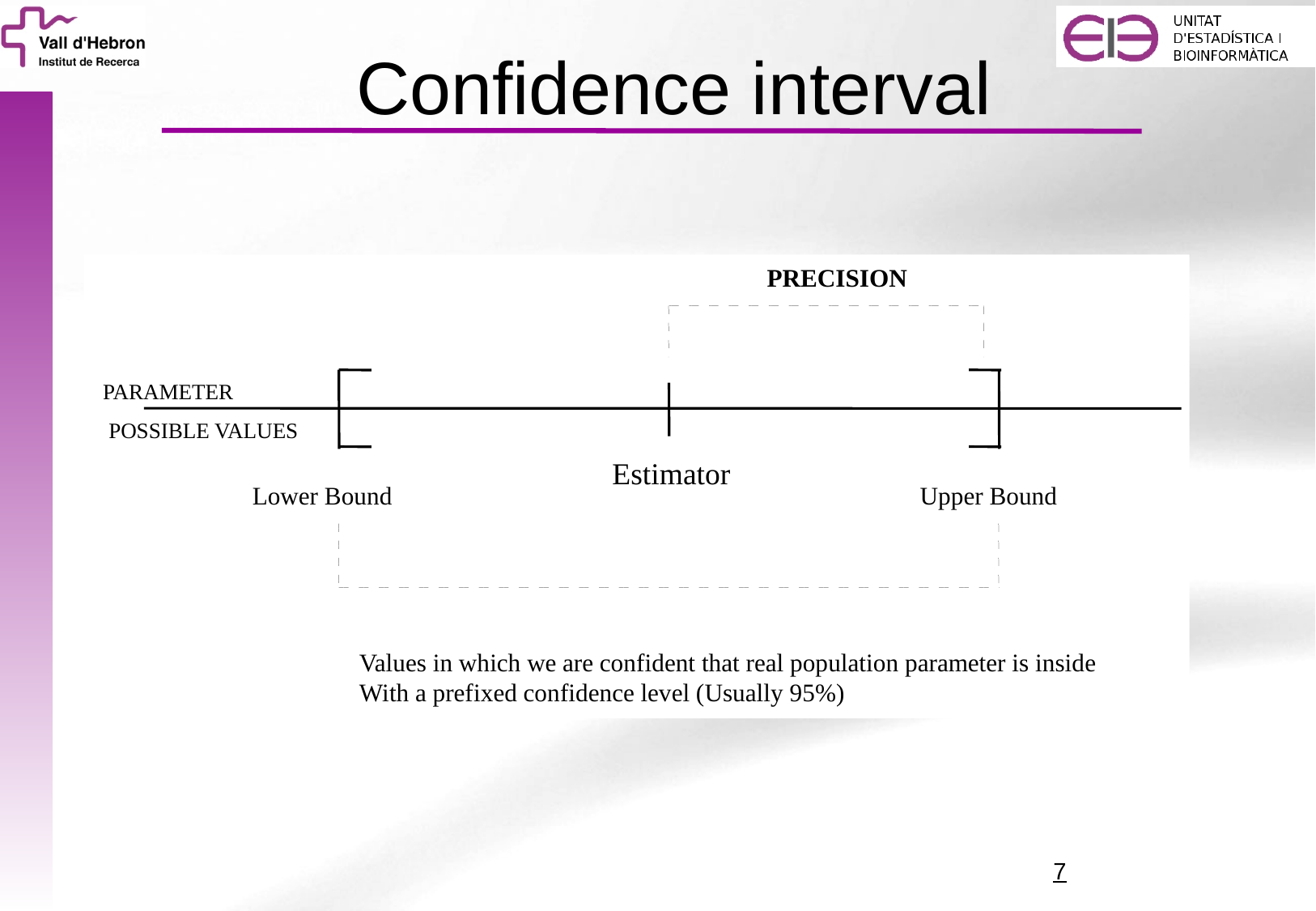

Confidence interval

PRECISION

PARAMETER
 POSSIBLE VALUES

Estimator
Lower Bound
Upper Bound

Values in which we are confident that real population parameter is inside
With a prefixed confidence level (Usually 95%)

7